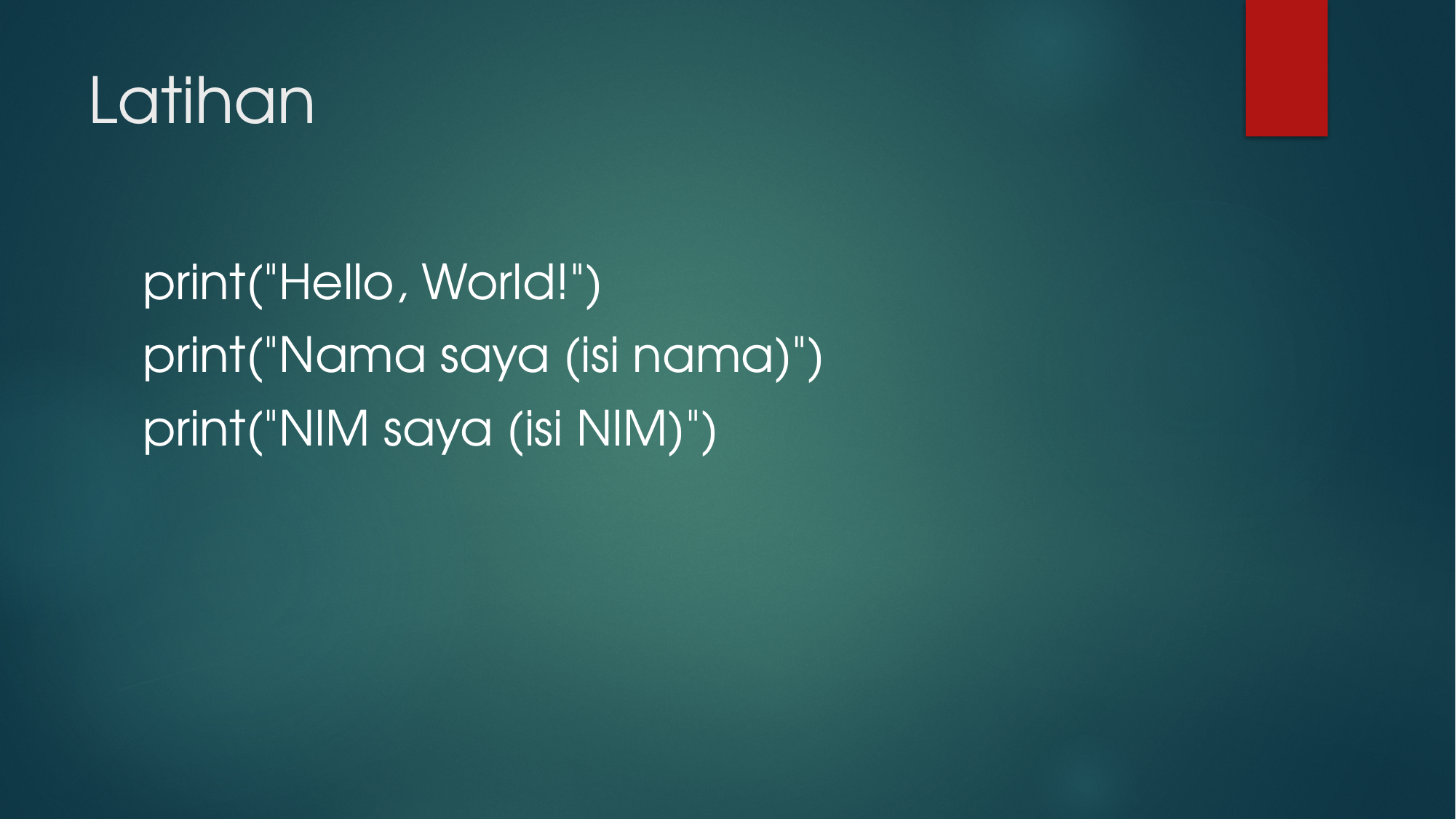

# Latihan
print("Hello, World!")
print("Nama saya (isi nama)")
print("NIM saya (isi NIM)")